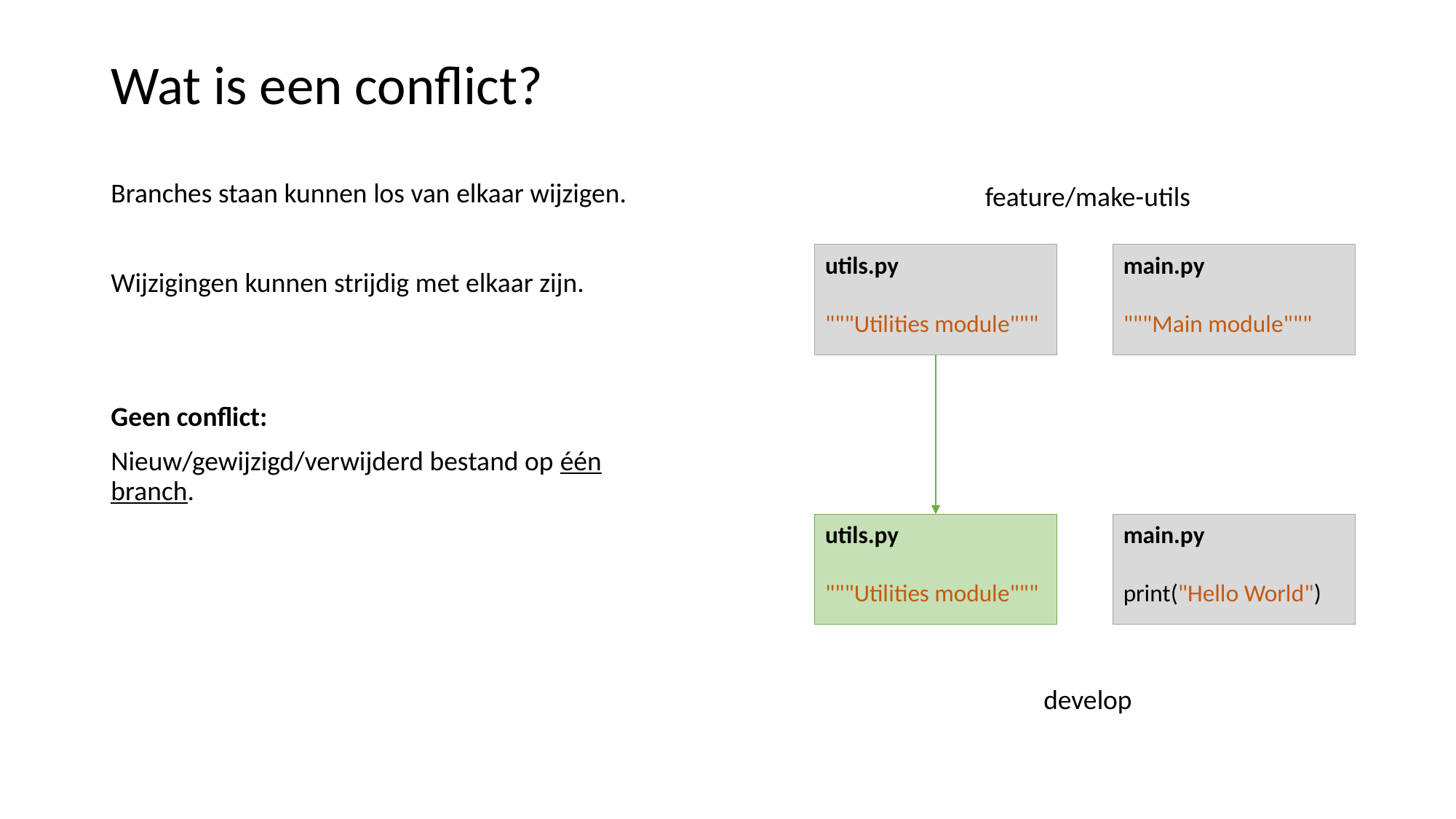

# Wat is een conflict?
Branches staan kunnen los van elkaar wijzigen.

Wijzigingen kunnen strijdig met elkaar zijn.

Geen conflict:
Nieuw/gewijzigd/verwijderd bestand op één branch.
feature/make-utils
utils.py

"""Utilities module"""
main.py

"""Main module"""
utils.py

"""Utilities module"""
main.py

print("Hello World")
develop